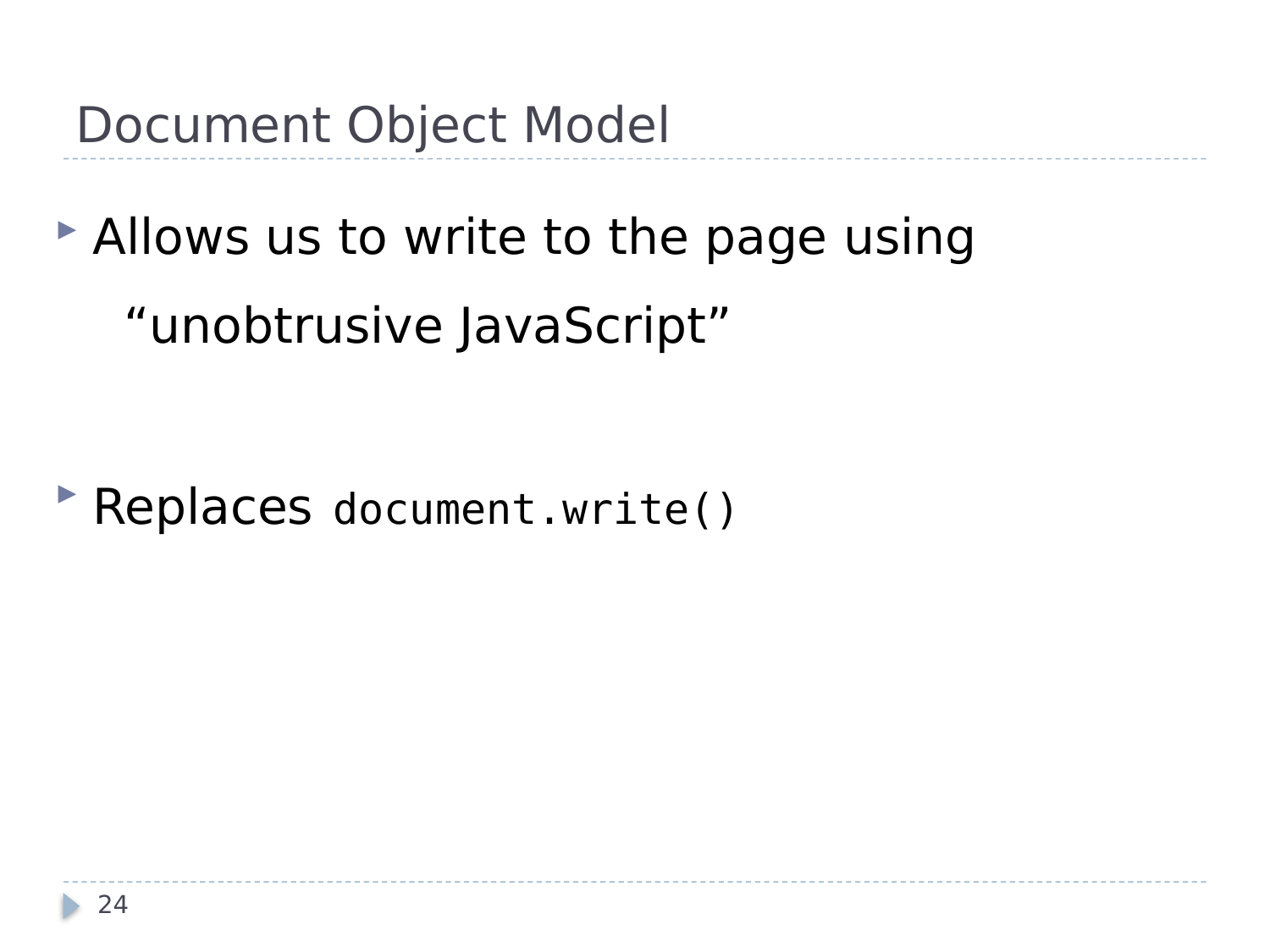

# Document Object Model
Allows us to write to the page using
  “unobtrusive JavaScript”
Replaces document.write()

24